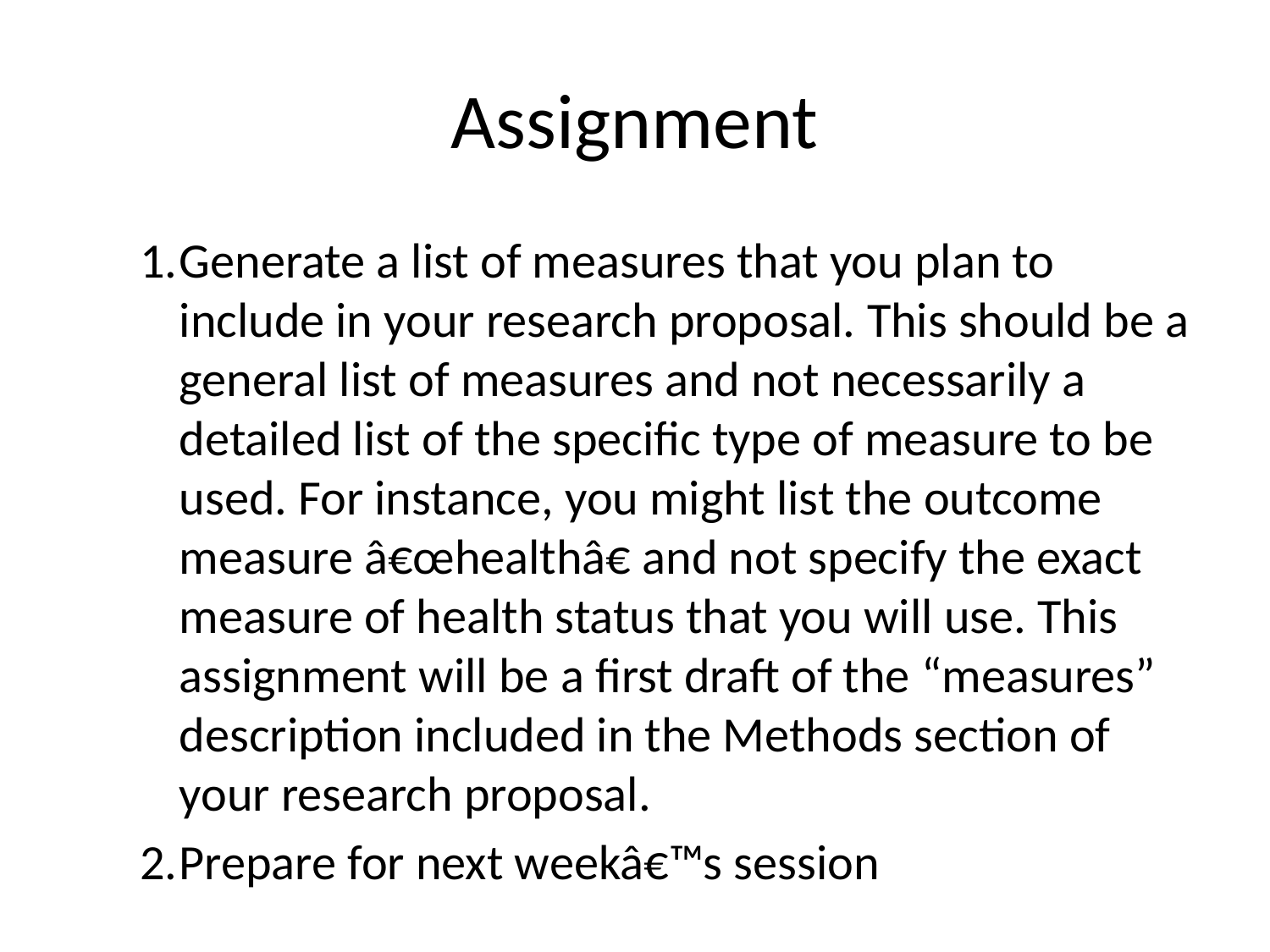

# Assignment
Generate a list of measures that you plan to include in your research proposal. This should be a general list of measures and not necessarily a detailed list of the specific type of measure to be used. For instance, you might list the outcome measure â€œhealthâ€ and not specify the exact measure of health status that you will use. This assignment will be a first draft of the “measures” description included in the Methods section of your research proposal.
Prepare for next weekâ€™s session